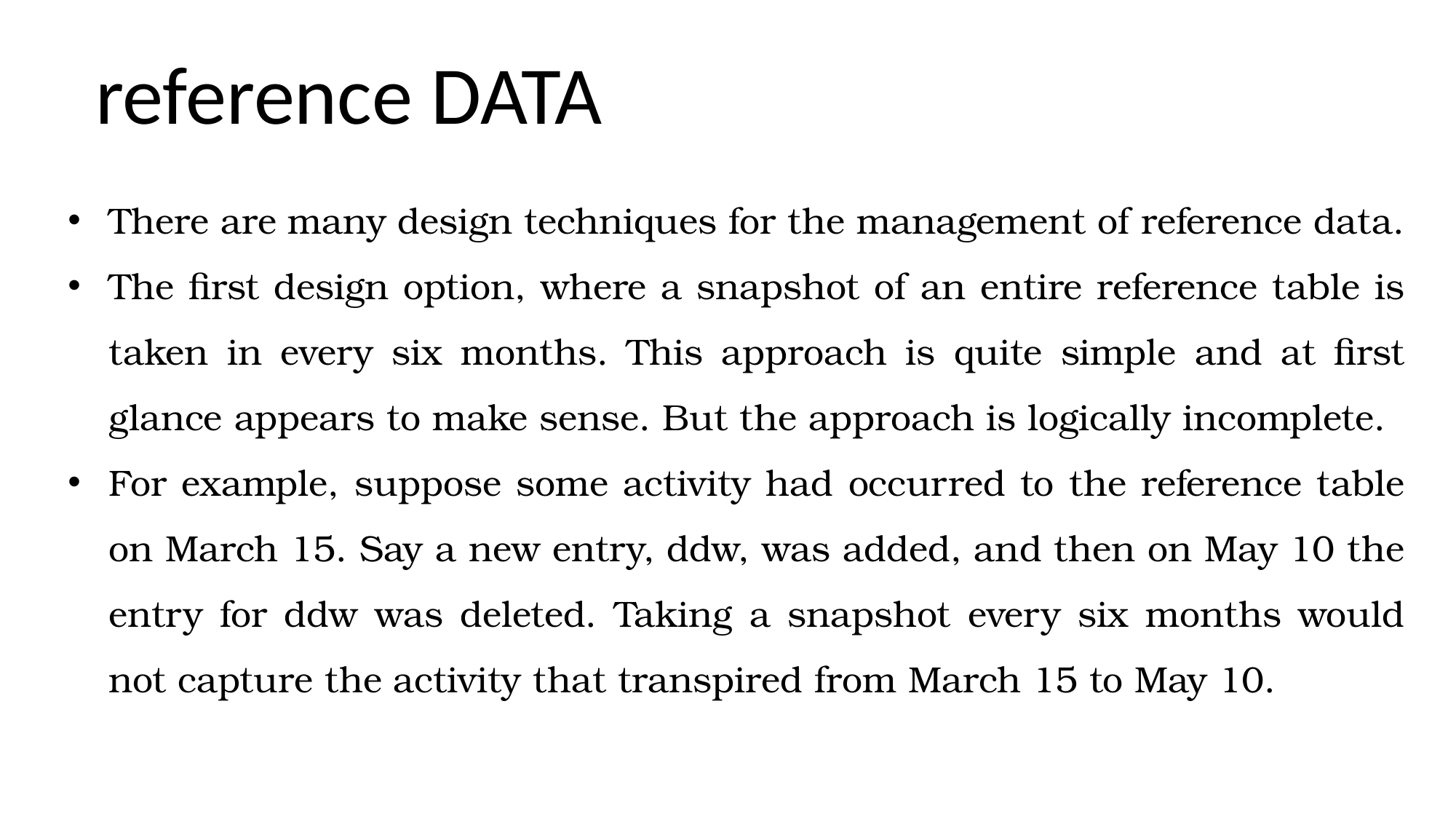

# reference DATA
There are many design techniques for the management of reference data.
The first design option, where a snapshot of an entire reference table is taken in every six months. This approach is quite simple and at first glance appears to make sense. But the approach is logically incomplete.
For example, suppose some activity had occurred to the reference table on March 15. Say a new entry, ddw, was added, and then on May 10 the entry for ddw was deleted. Taking a snapshot every six months would not capture the activity that transpired from March 15 to May 10.